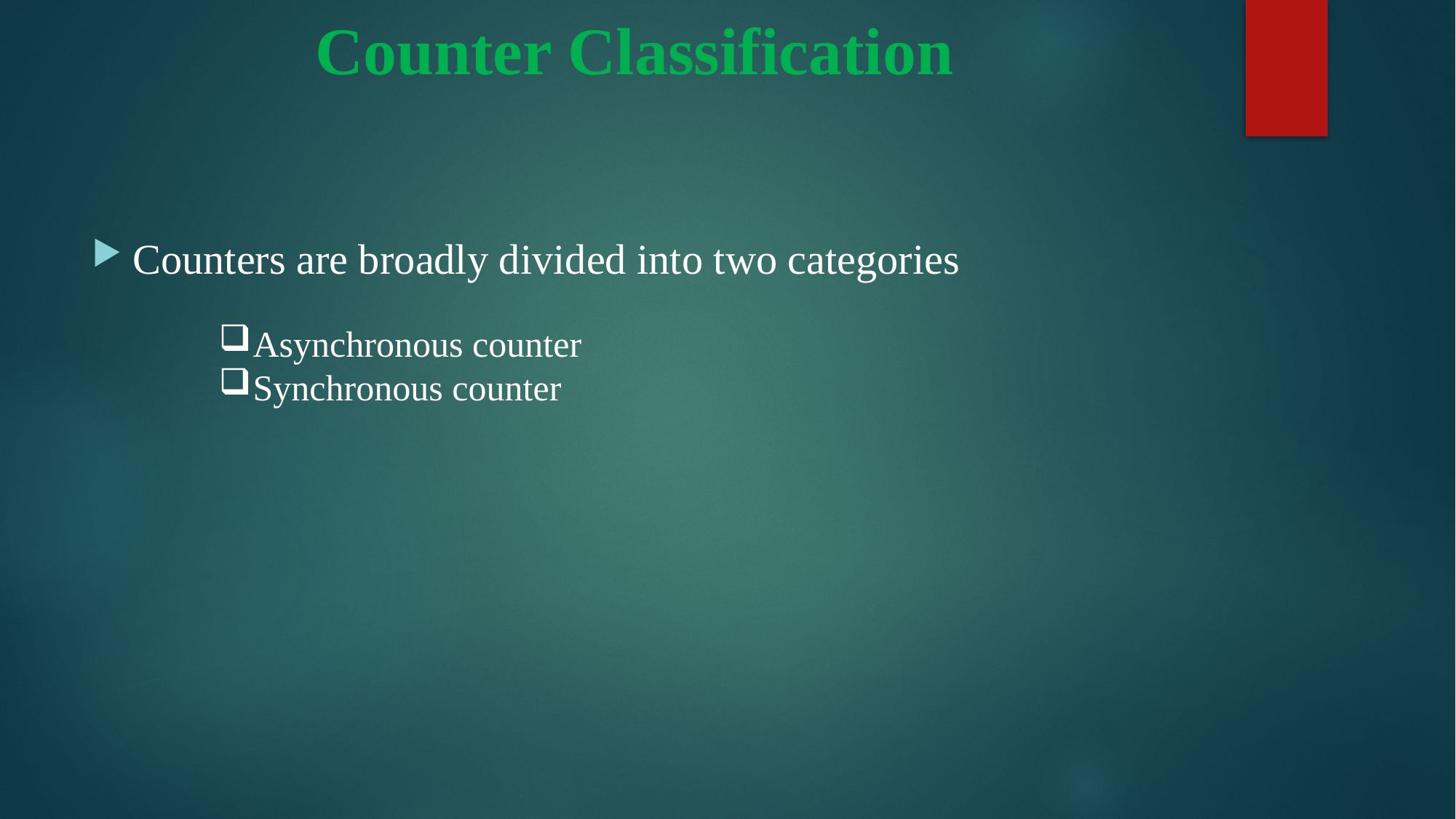

# Counter Classification
Counters are broadly divided into two categories
Asynchronous counter
Synchronous counter